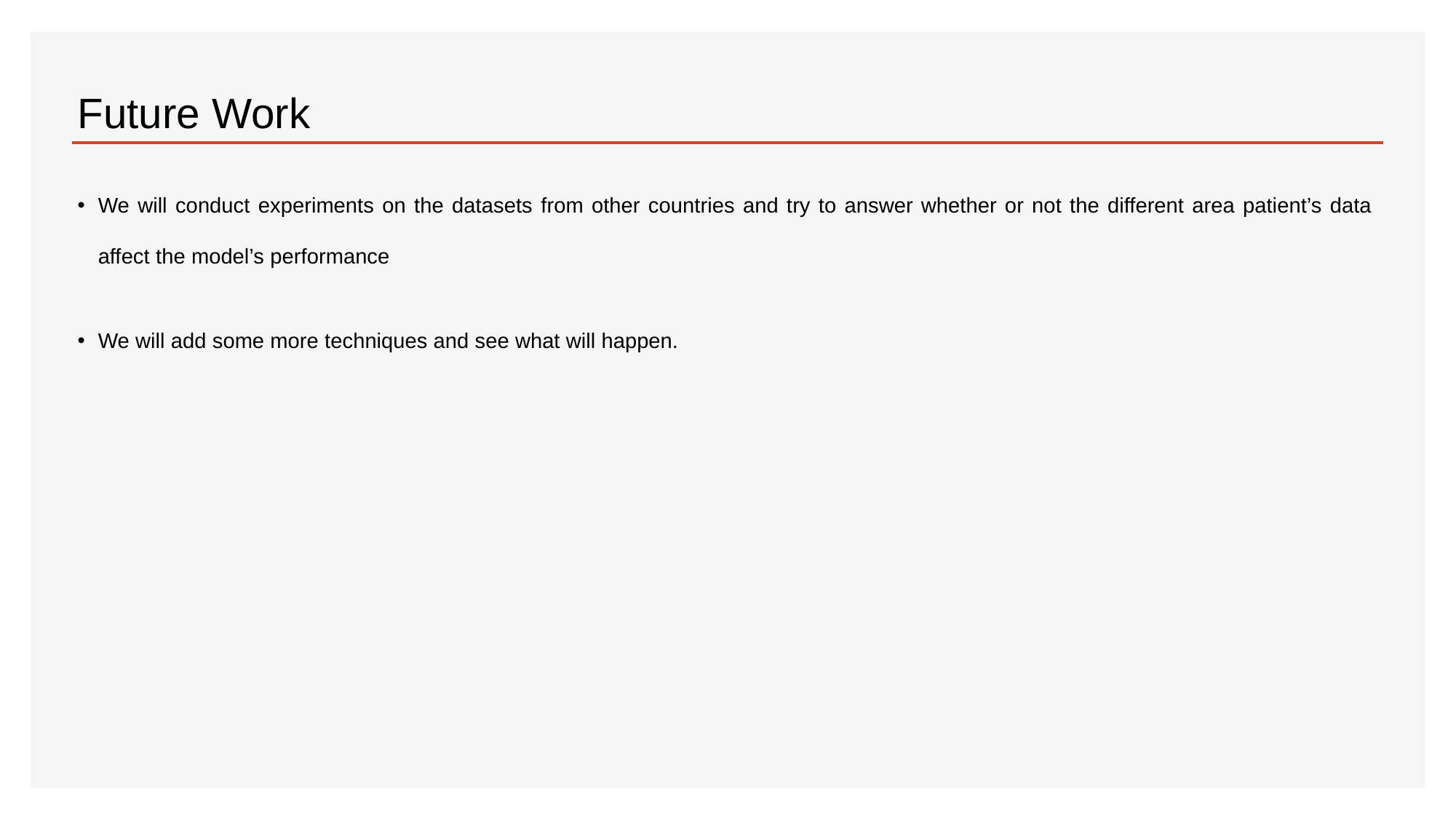

# Future Work
We will conduct experiments on the datasets from other countries and try to answer whether or not the different area patient’s data affect the model’s performance
We will add some more techniques and see what will happen.